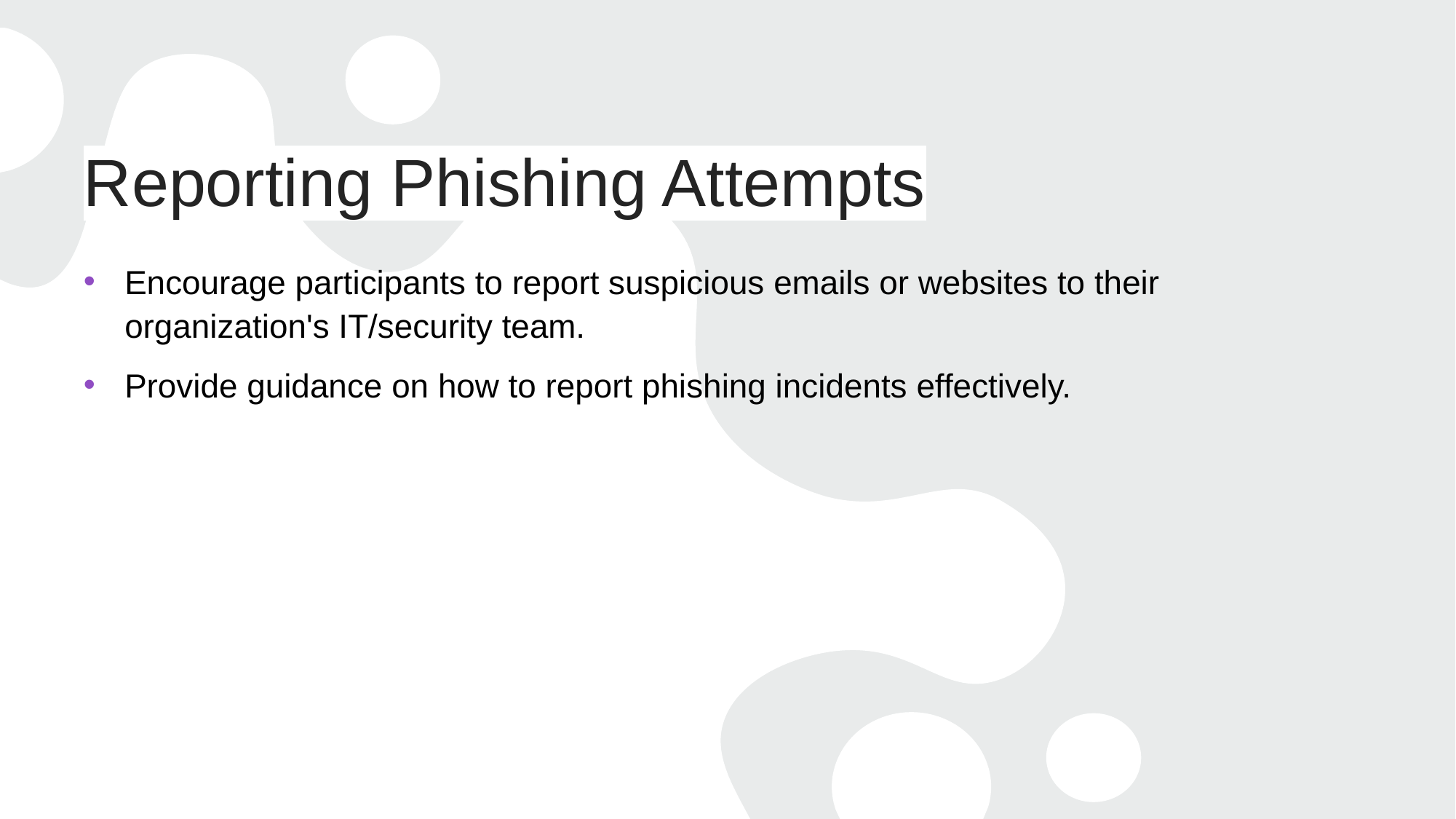

# Reporting Phishing Attempts
Encourage participants to report suspicious emails or websites to their organization's IT/security team.
Provide guidance on how to report phishing incidents effectively.